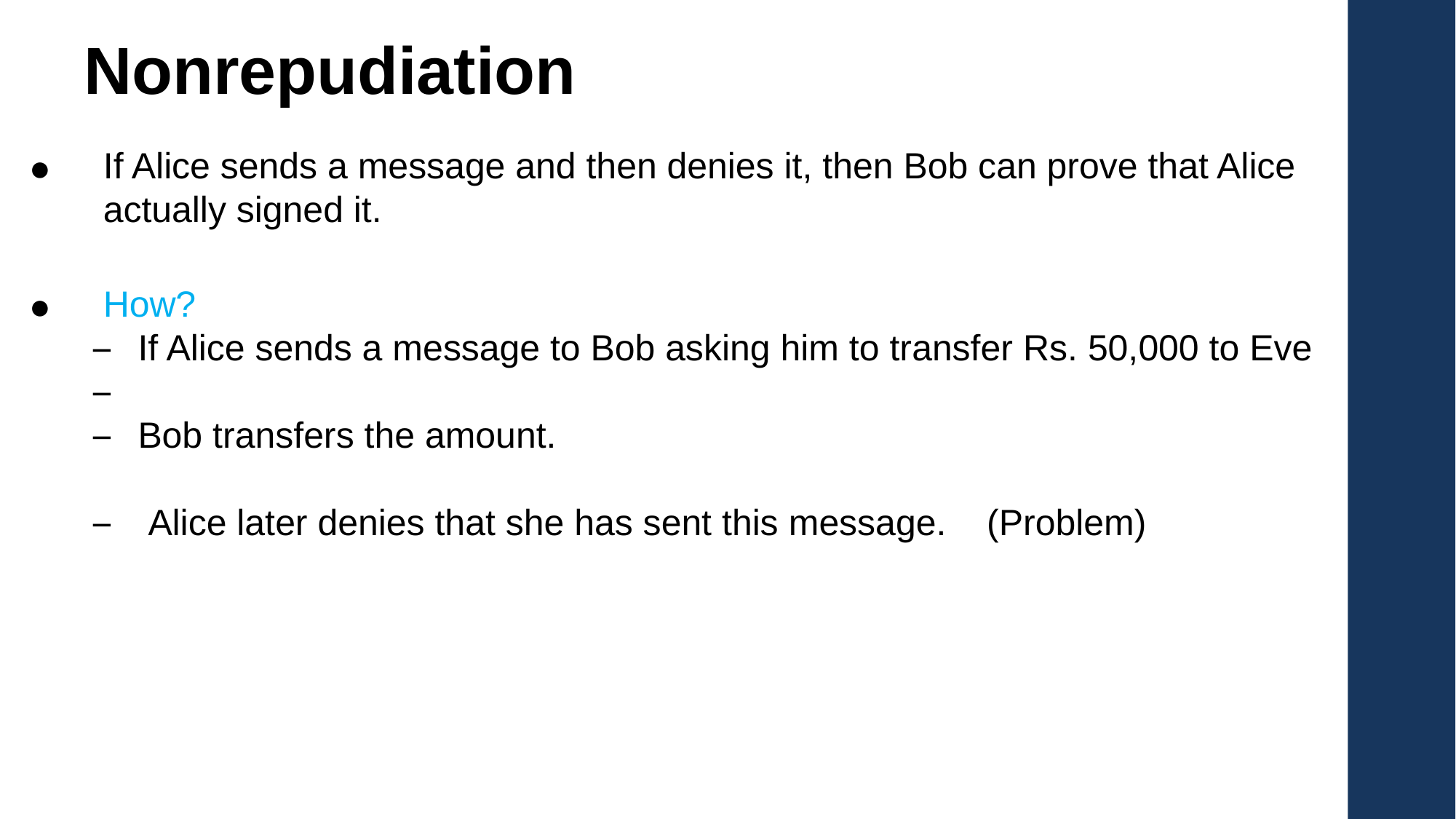

Nonrepudiation
If Alice sends a message and then denies it, then Bob can prove that Alice actually signed it.

How?
If Alice sends a message to Bob asking him to transfer Rs. 50,000 to Eve

Bob transfers the amount.

 Alice later denies that she has sent this message.    (Problem)